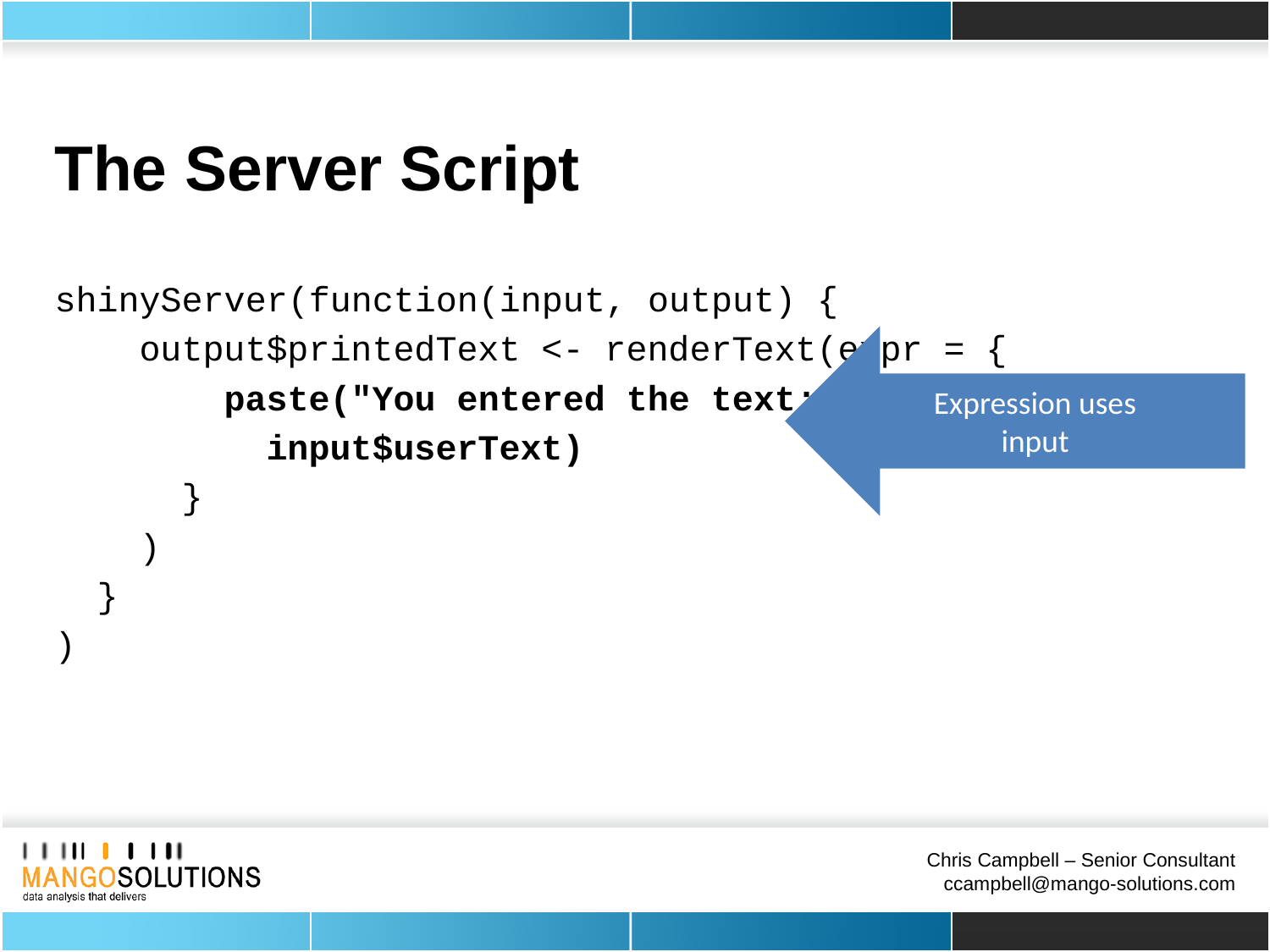

# The Server Script
shinyServer(function(input, output) {
    output$printedText <- renderText(expr = {
        paste("You entered the text:",
          input$userText)
      }
    )
  }
)

Expression uses
input